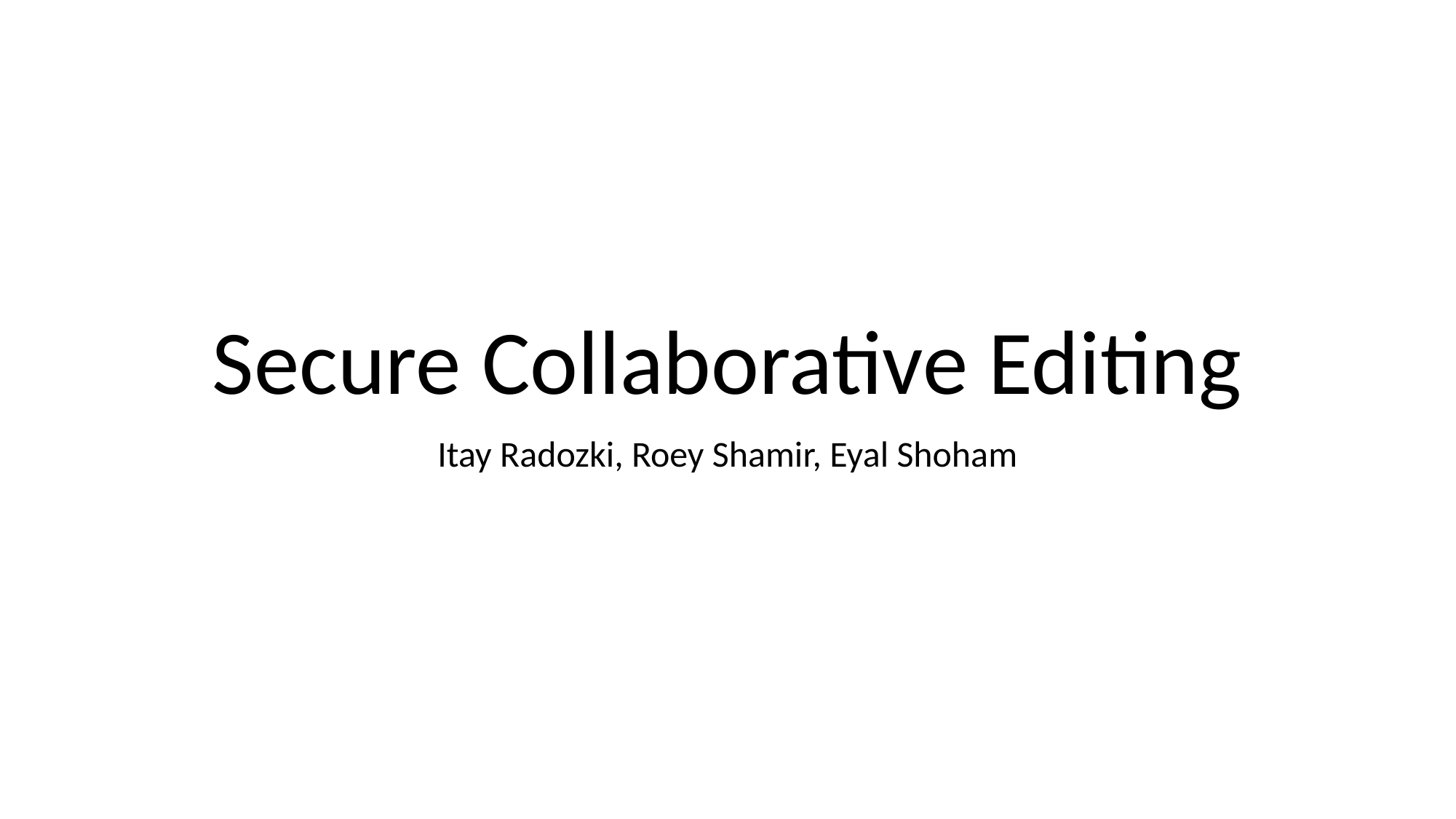

# Secure Collaborative Editing
Itay Radozki, Roey Shamir, Eyal Shoham